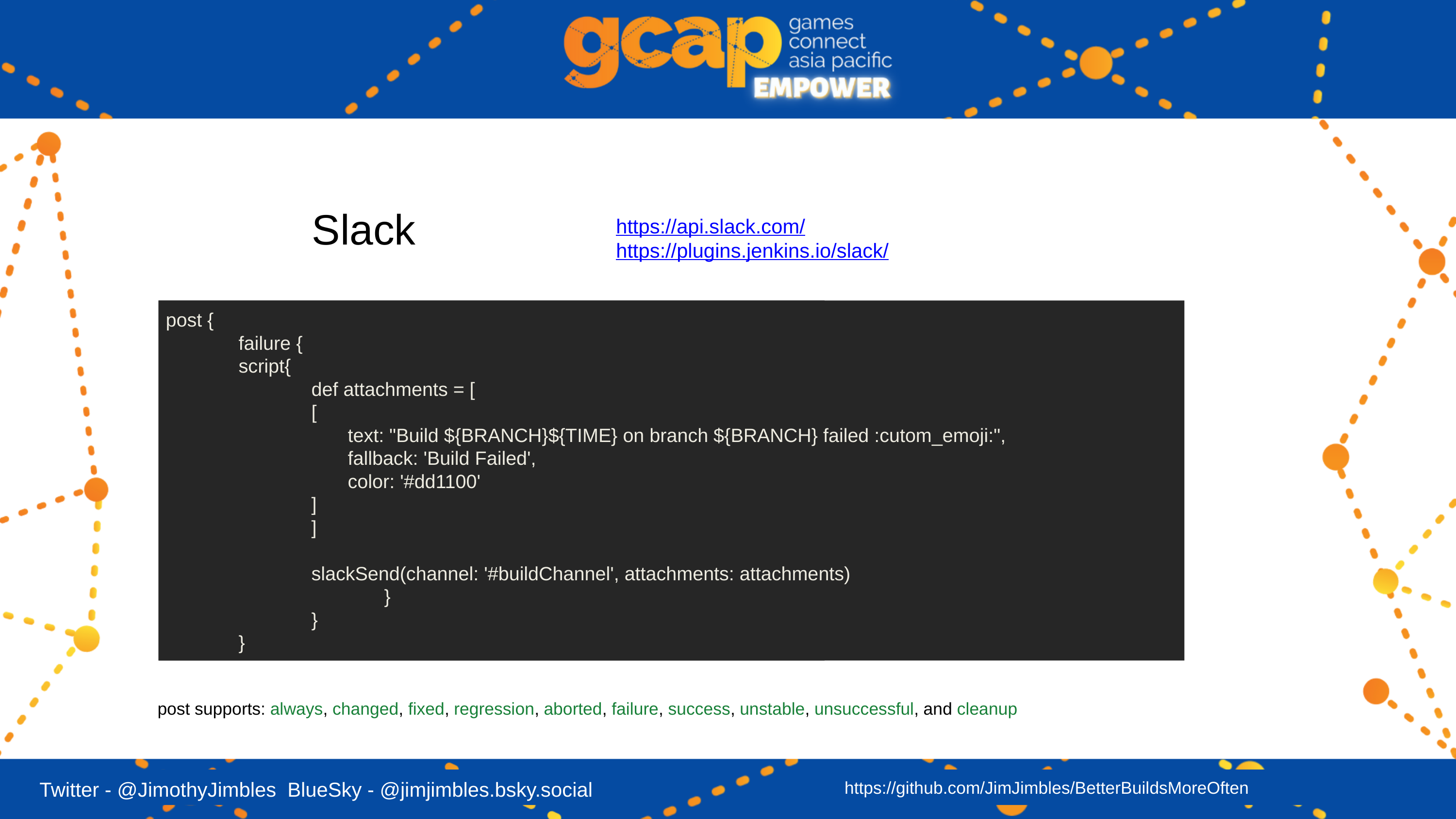

# Slack
https://api.slack.com/
https://plugins.jenkins.io/slack/

 stage('Begin') {
  	steps {
    		script{
    	def attachments = [
   		[
    	text: "Building ${BRANCH}",
    	fallback: 'Build Started',
    	color: '#e5f3ff'
   	]
	]

    	slackSend(channel: '#myChannel” attachments: attachments)
    			}
 		}
	}
post {
    	failure {
        	script{
    		def attachments = [
   	[
    	text: "Build ${BRANCH}${TIME} on branch ${BRANCH} failed :cutom_emoji:",
    	fallback: 'Build Failed',
    	color: '#dd1100'
   	]
		]

    		slackSend(channel: '#buildChannel', attachments: attachments)
    			}
    		}
	}
post supports: always, changed, fixed, regression, aborted, failure, success, unstable, unsuccessful, and cleanup